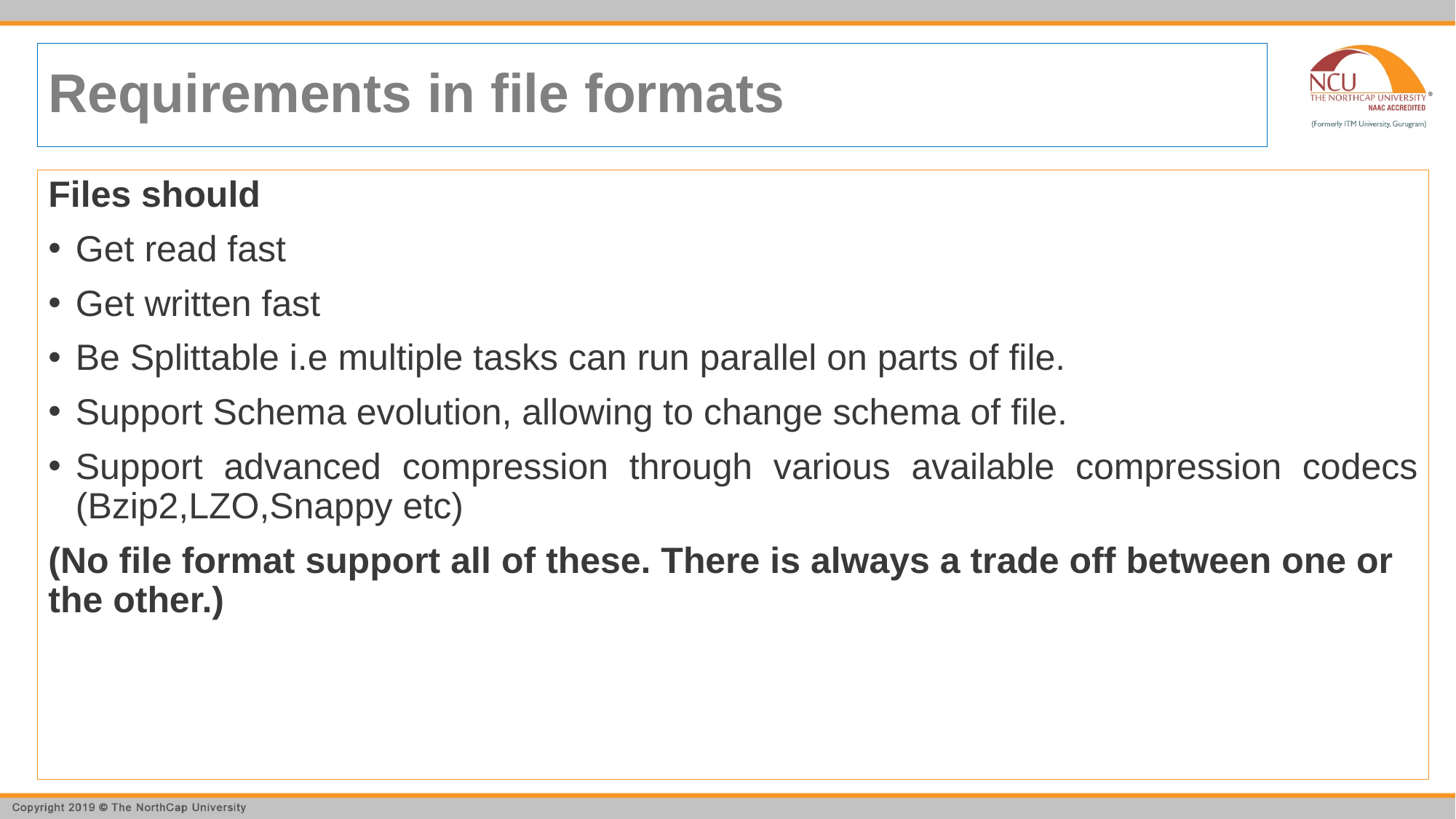

# Requirements in file formats
Files should
Get read fast
Get written fast
Be Splittable i.e multiple tasks can run parallel on parts of file.
Support Schema evolution, allowing to change schema of file.
Support advanced compression through various available compression codecs (Bzip2,LZO,Snappy etc)
(No file format support all of these. There is always a trade off between one or the other.)